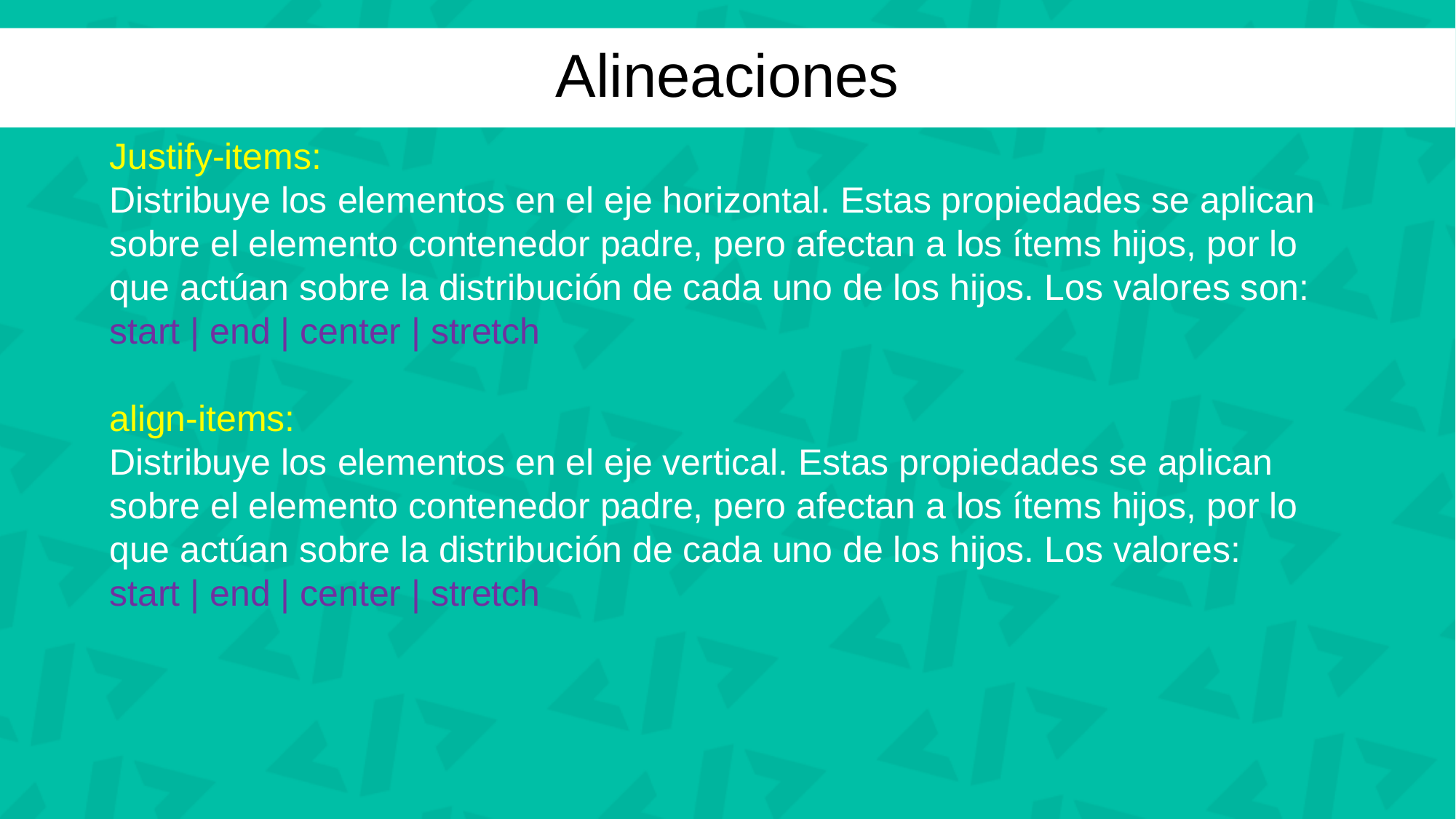

Alineaciones
Justify-items:
Distribuye los elementos en el eje horizontal. Estas propiedades se aplican sobre el elemento contenedor padre, pero afectan a los ítems hijos, por lo que actúan sobre la distribución de cada uno de los hijos. Los valores son:
start | end | center | stretch

align-items:
Distribuye los elementos en el eje vertical. Estas propiedades se aplican sobre el elemento contenedor padre, pero afectan a los ítems hijos, por lo que actúan sobre la distribución de cada uno de los hijos. Los valores:
start | end | center | stretch